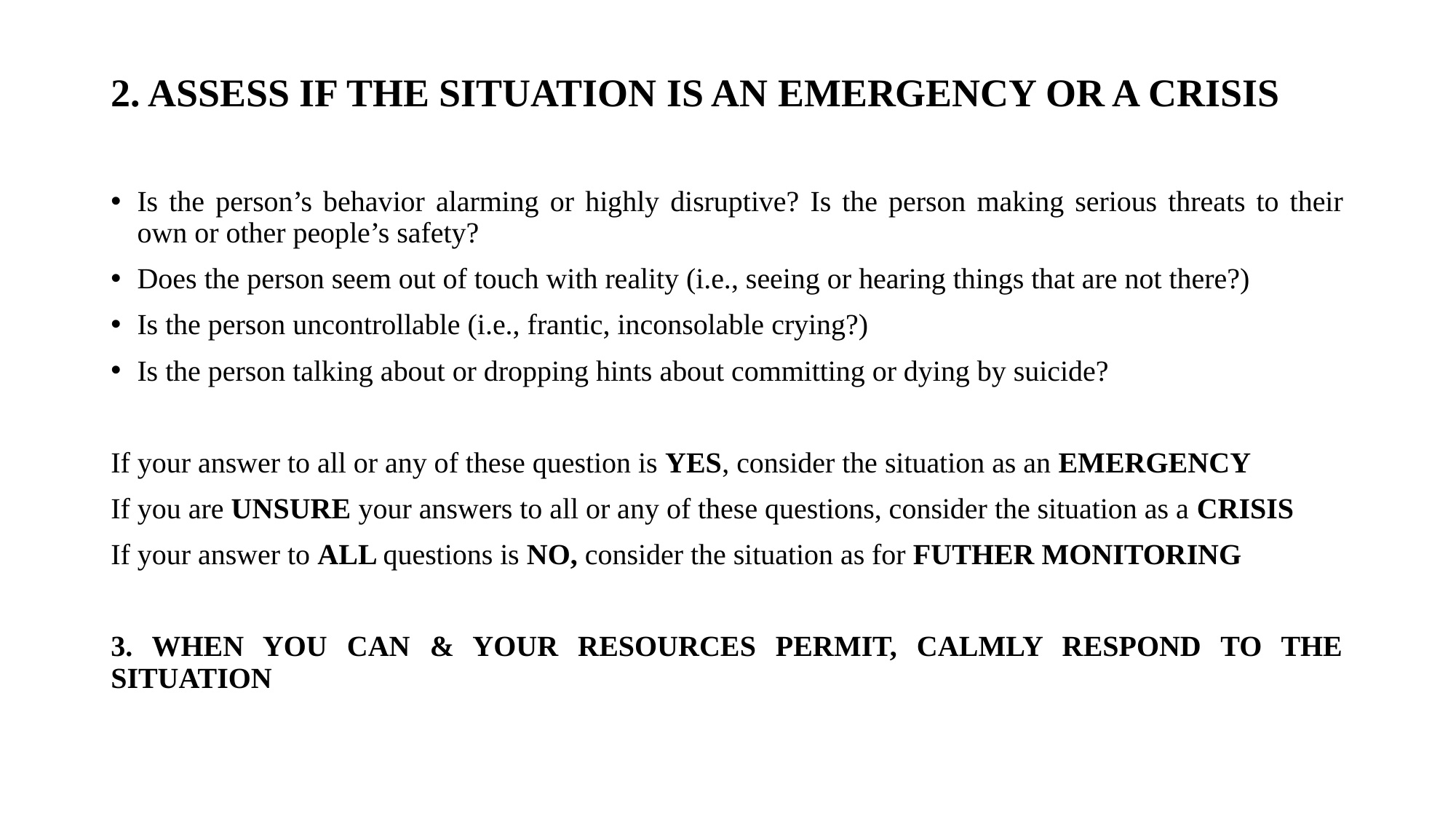

2. ASSESS IF THE SITUATION IS AN EMERGENCY OR A CRISIS

Is the person’s behavior alarming or highly disruptive? Is the person making serious threats to their own or other people’s safety?
Does the person seem out of touch with reality (i.e., seeing or hearing things that are not there?)
Is the person uncontrollable (i.e., frantic, inconsolable crying?)
Is the person talking about or dropping hints about committing or dying by suicide?

If your answer to all or any of these question is YES, consider the situation as an EMERGENCY
If you are UNSURE your answers to all or any of these questions, consider the situation as a CRISIS
If your answer to ALL questions is NO, consider the situation as for FUTHER MONITORING

3. WHEN YOU CAN & YOUR RESOURCES PERMIT, CALMLY RESPOND TO THE SITUATION